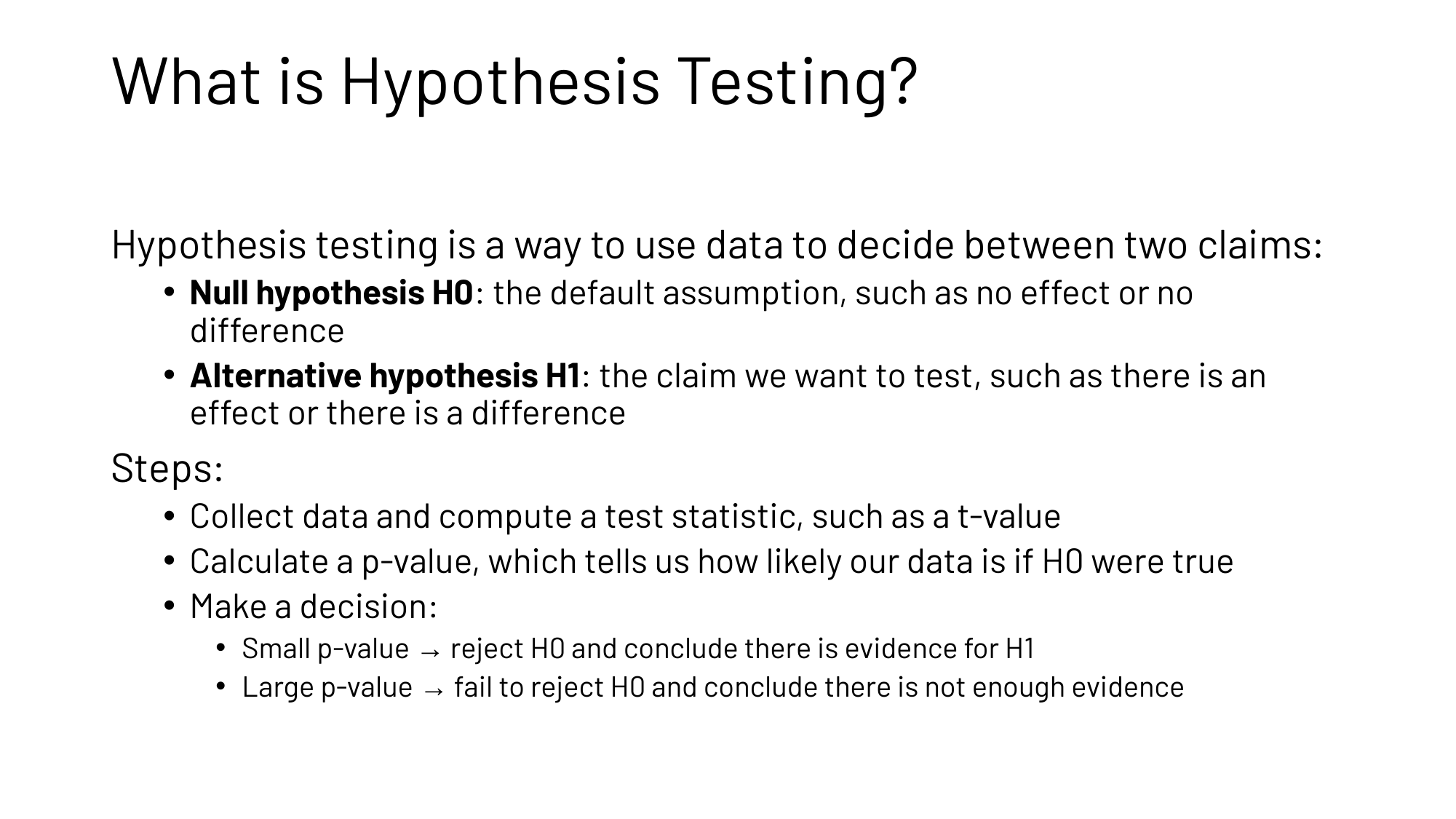

# What is Hypothesis Testing?
Hypothesis testing is a way to use data to decide between two claims:
Null hypothesis H0: the default assumption, such as no effect or no difference
Alternative hypothesis H1: the claim we want to test, such as there is an effect or there is a difference
Steps:
Collect data and compute a test statistic, such as a t-value
Calculate a p-value, which tells us how likely our data is if H0 were true
Make a decision:
Small p-value → reject H0 and conclude there is evidence for H1
Large p-value → fail to reject H0 and conclude there is not enough evidence